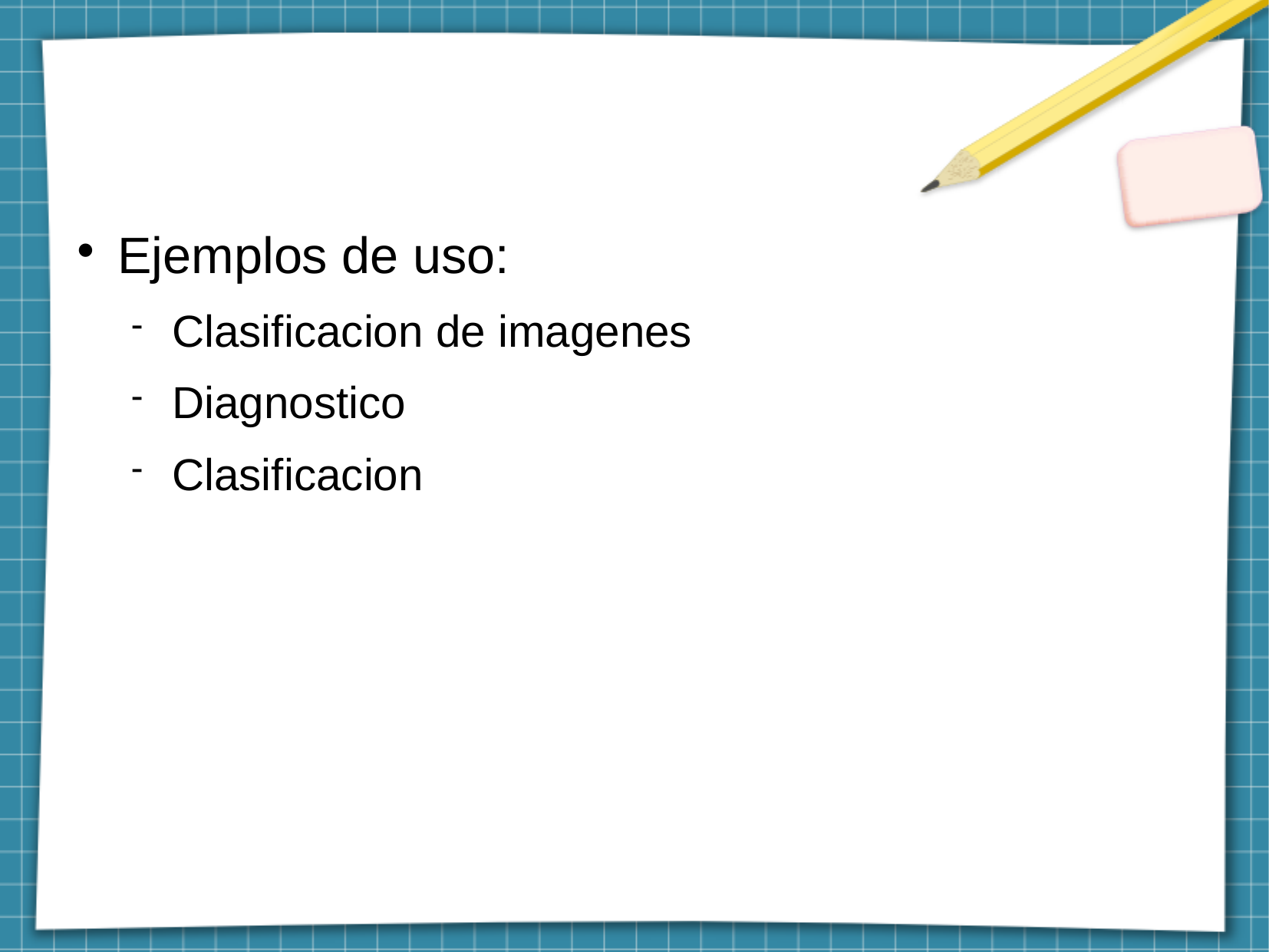

Ejemplos de uso:
Clasificacion de imagenes
Diagnostico
Clasificacion